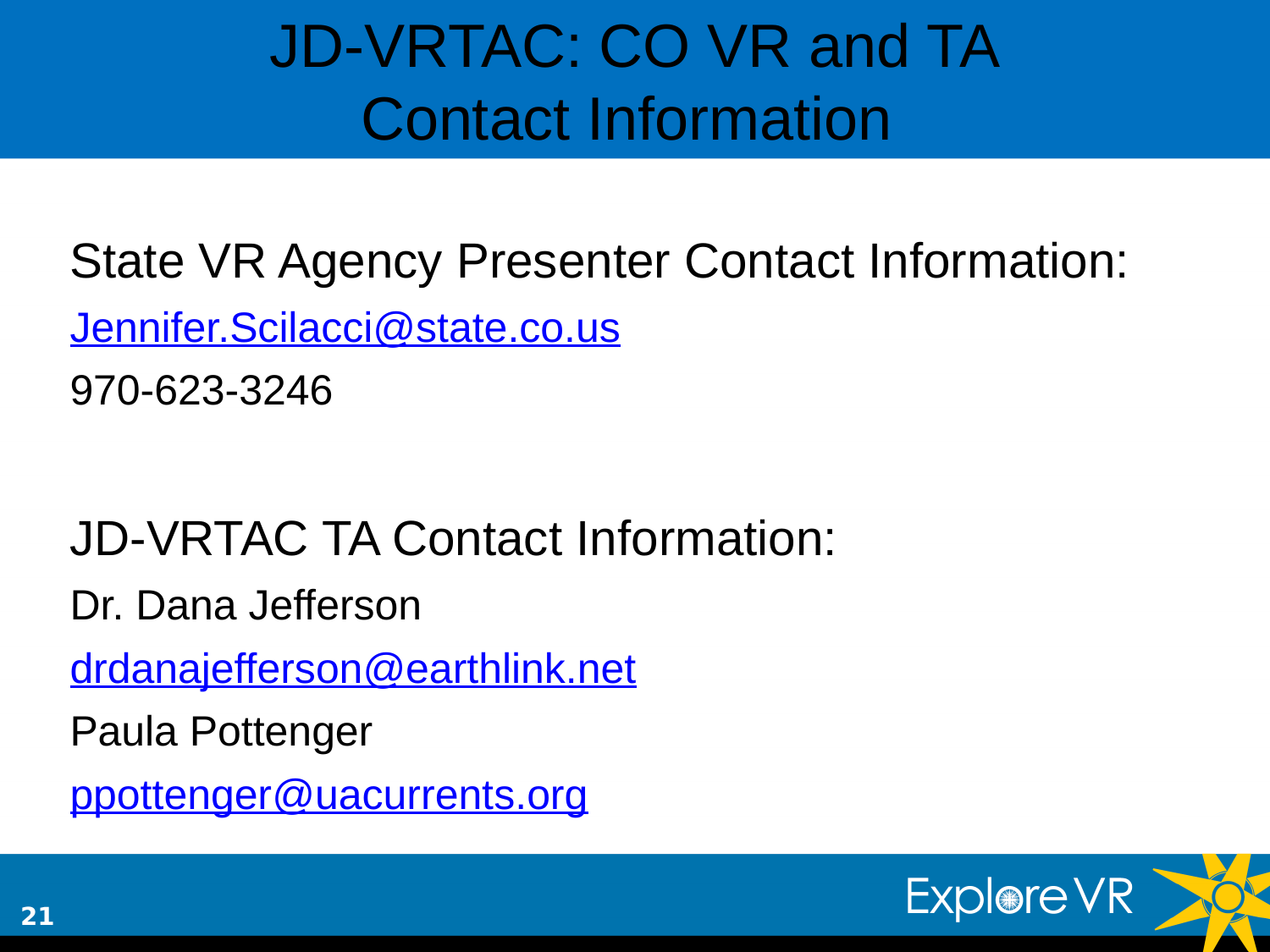

JD-VRTAC: CO VR and TA
Contact Information
State VR Agency Presenter Contact Information:
Jennifer.Scilacci@state.co.us
970-623-3246

JD-VRTAC TA Contact Information:
Dr. Dana Jefferson
drdanajefferson@earthlink.net
Paula Pottenger
ppottenger@uacurrents.org

21